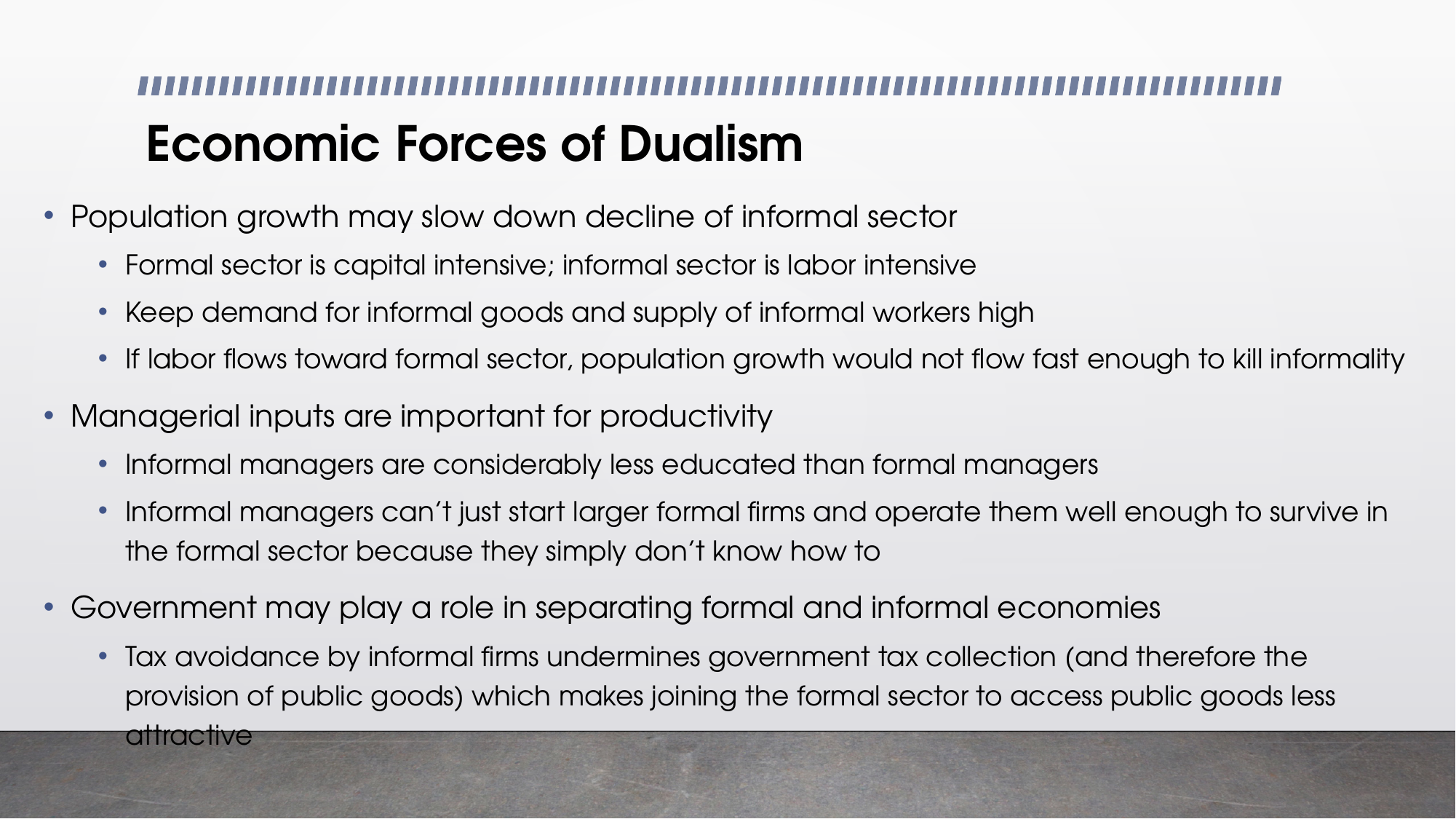

# Economic Forces of Dualism
Population growth may slow down decline of informal sector
Formal sector is capital intensive; informal sector is labor intensive
Keep demand for informal goods and supply of informal workers high
If labor flows toward formal sector, population growth would not flow fast enough to kill informality
Managerial inputs are important for productivity
Informal managers are considerably less educated than formal managers
Informal managers can’t just start larger formal firms and operate them well enough to survive in the formal sector because they simply don’t know how to
Government may play a role in separating formal and informal economies
Tax avoidance by informal firms undermines government tax collection (and therefore the provision of public goods) which makes joining the formal sector to access public goods less attractive